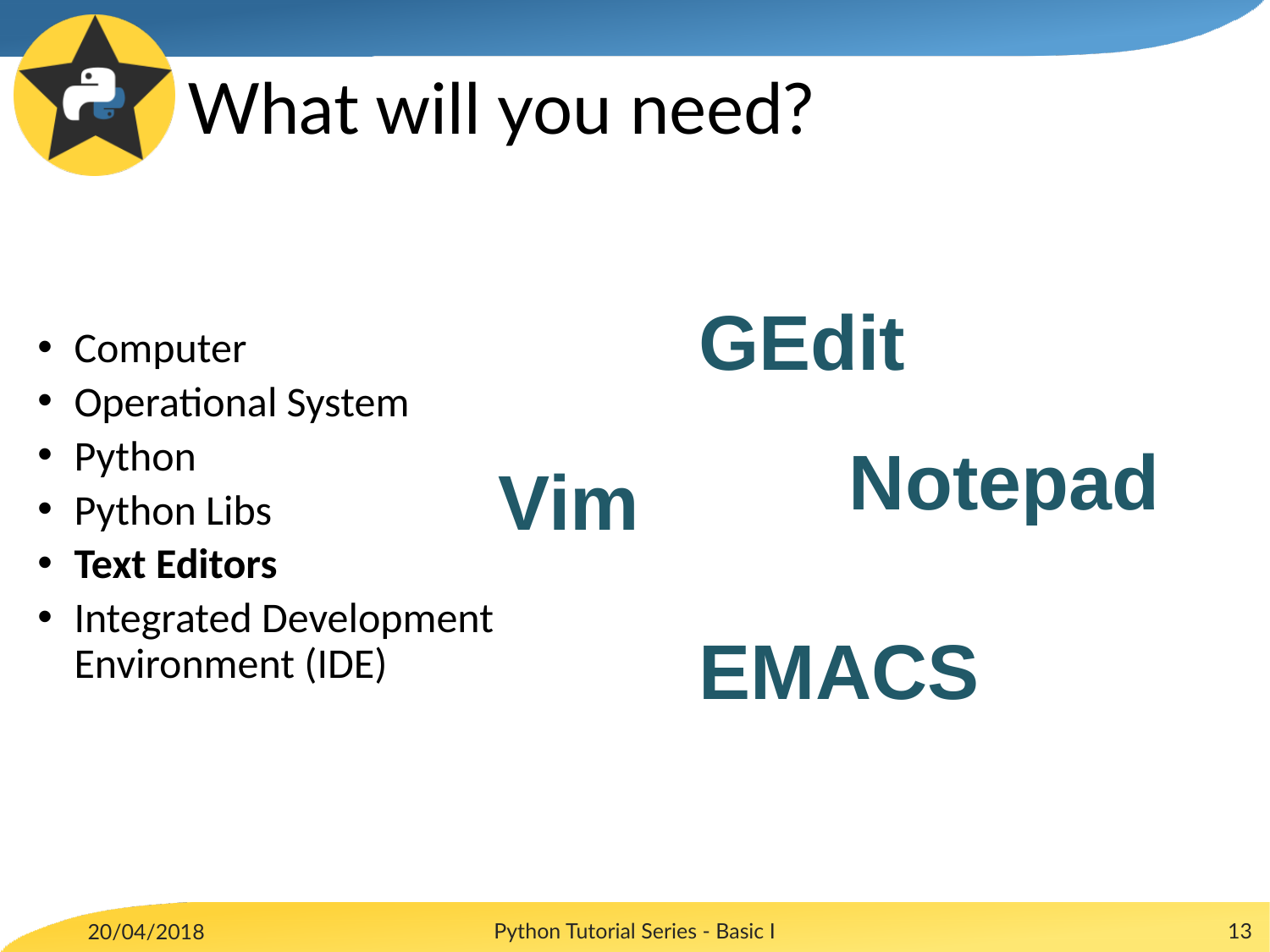

# What will you need?
Computer
Operational System
Python
Python Libs
Text Editors
Integrated Development    Environment (IDE)

GEdit
Notepad
Vim
EMACS
Python Tutorial Series - Basic I
13
20/04/2018